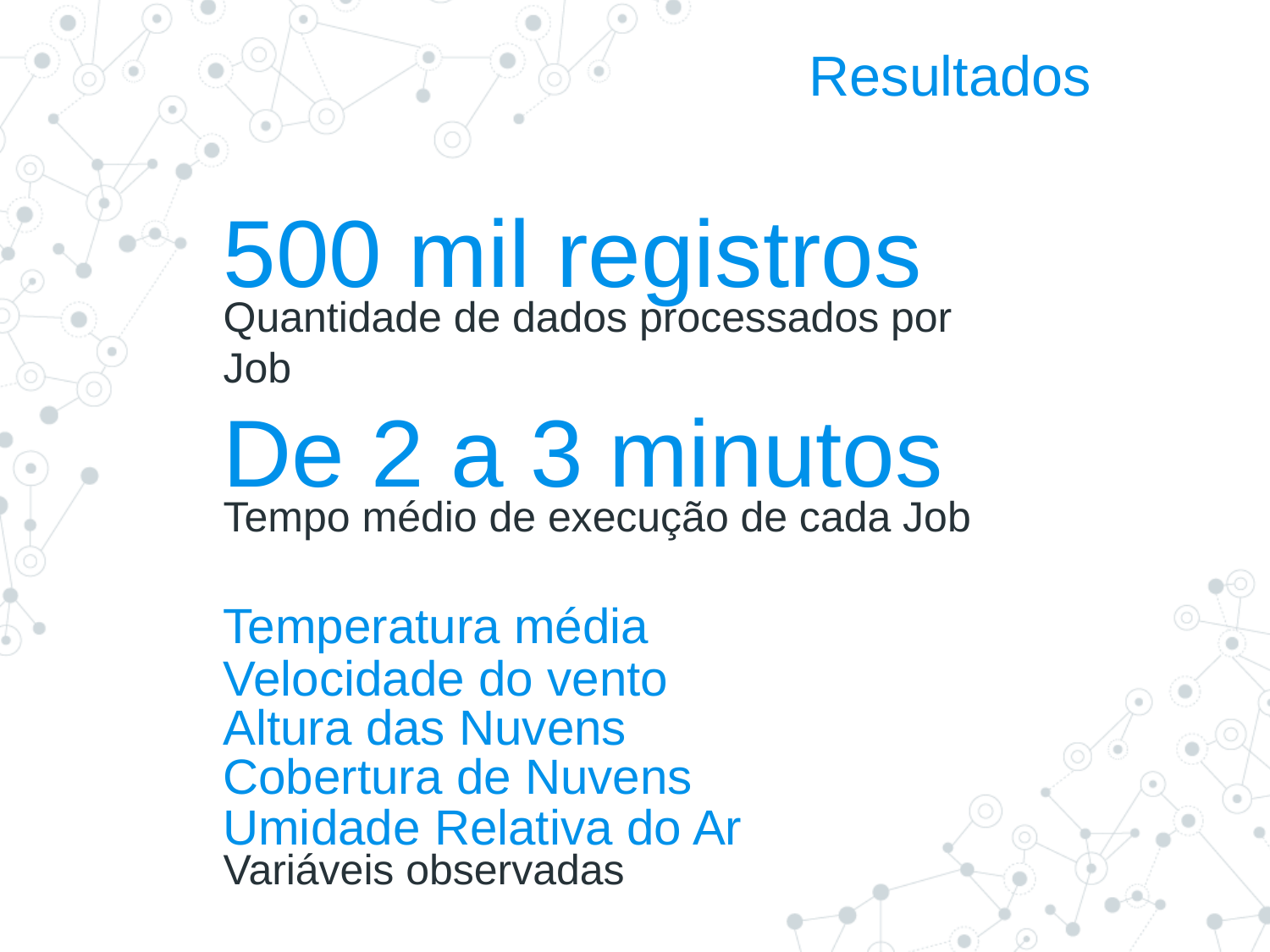

Resultados
500 mil registros
Quantidade de dados processados por Job
De 2 a 3 minutos
Tempo médio de execução de cada Job
Temperatura média
Velocidade do vento
Altura das Nuvens
Cobertura de Nuvens
Umidade Relativa do Ar
Variáveis observadas